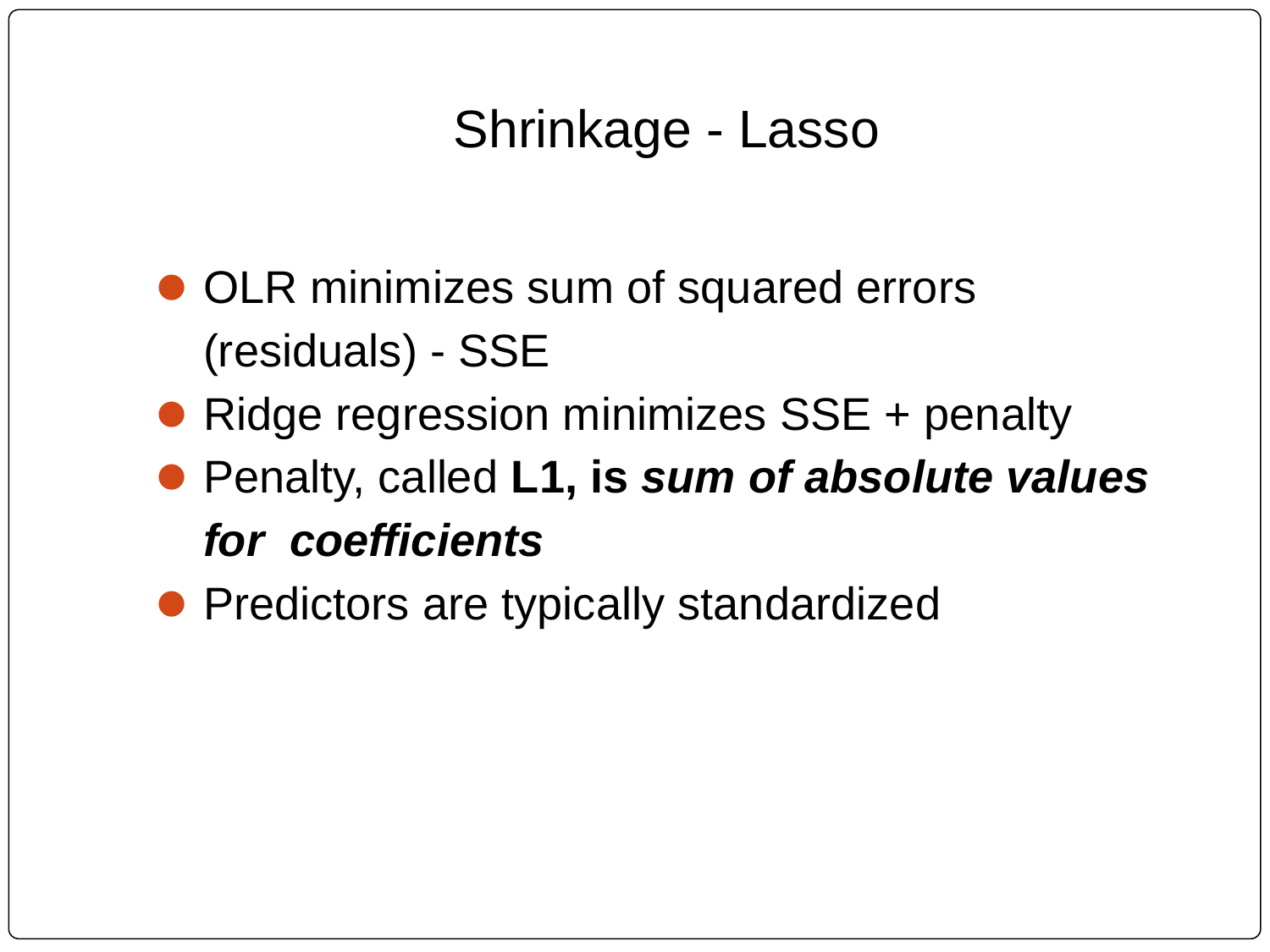

# Shrinkage - Lasso
OLR minimizes sum of squared errors (residuals) - SSE
Ridge regression minimizes SSE + penalty
Penalty, called L1, is sum of absolute values for  coefficients
Predictors are typically standardized